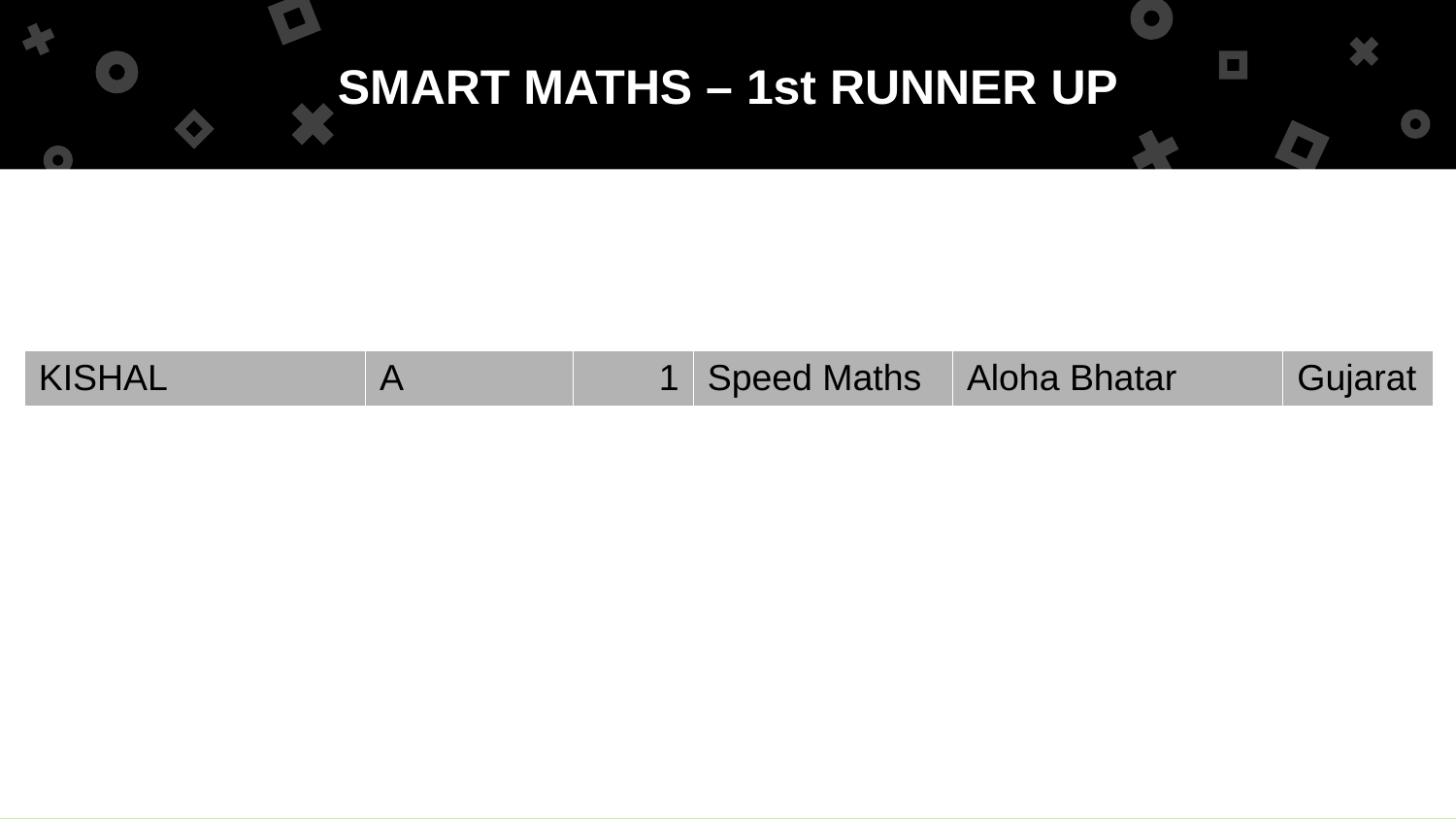

SMART MATHS – 1st RUNNER UP
| KISHAL | A | 1 | Speed Maths | Aloha Bhatar | Gujarat |
| --- | --- | --- | --- | --- | --- |